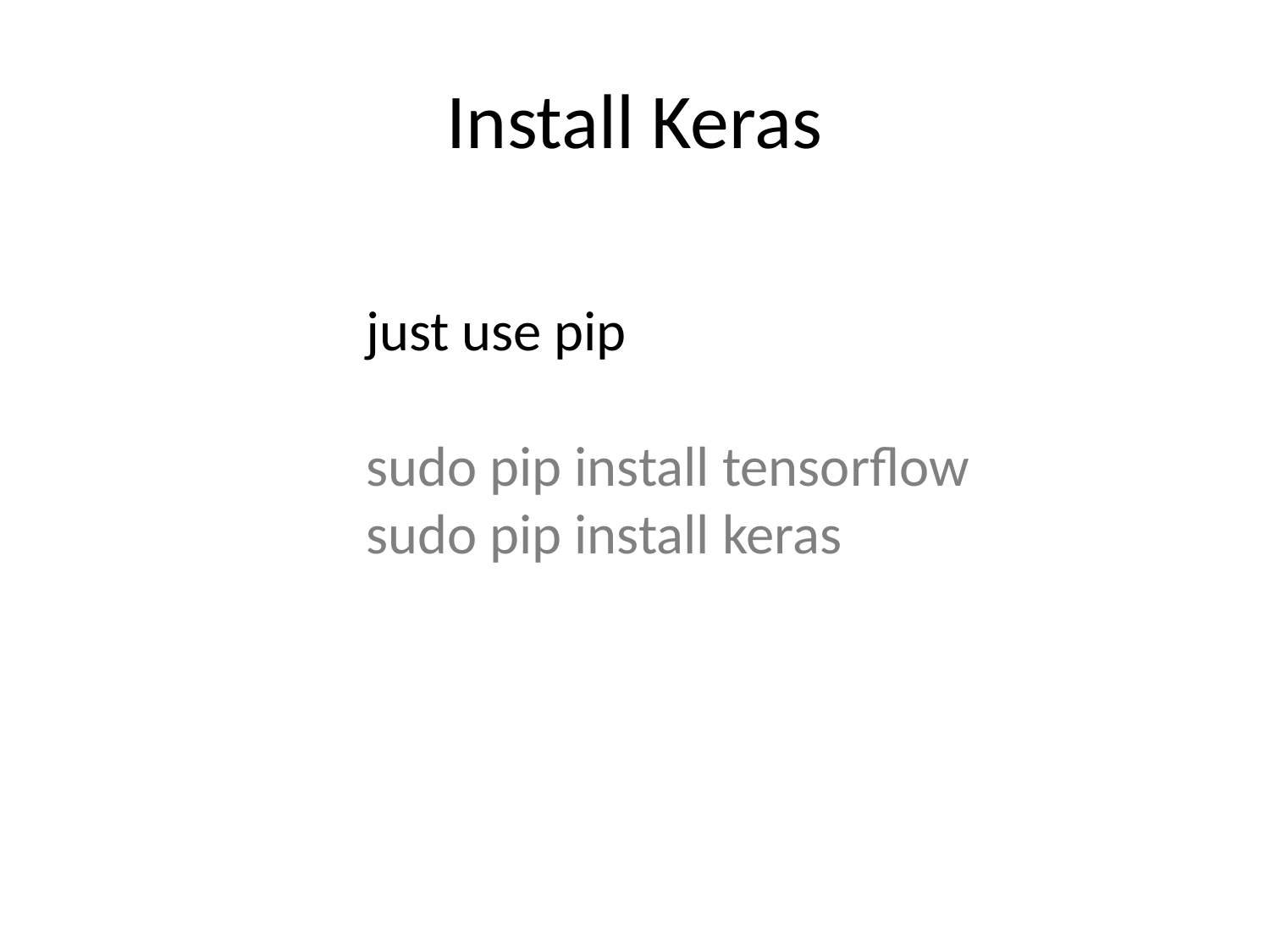

# Install Keras
just use pip

sudo pip install tensorflow
sudo pip install keras